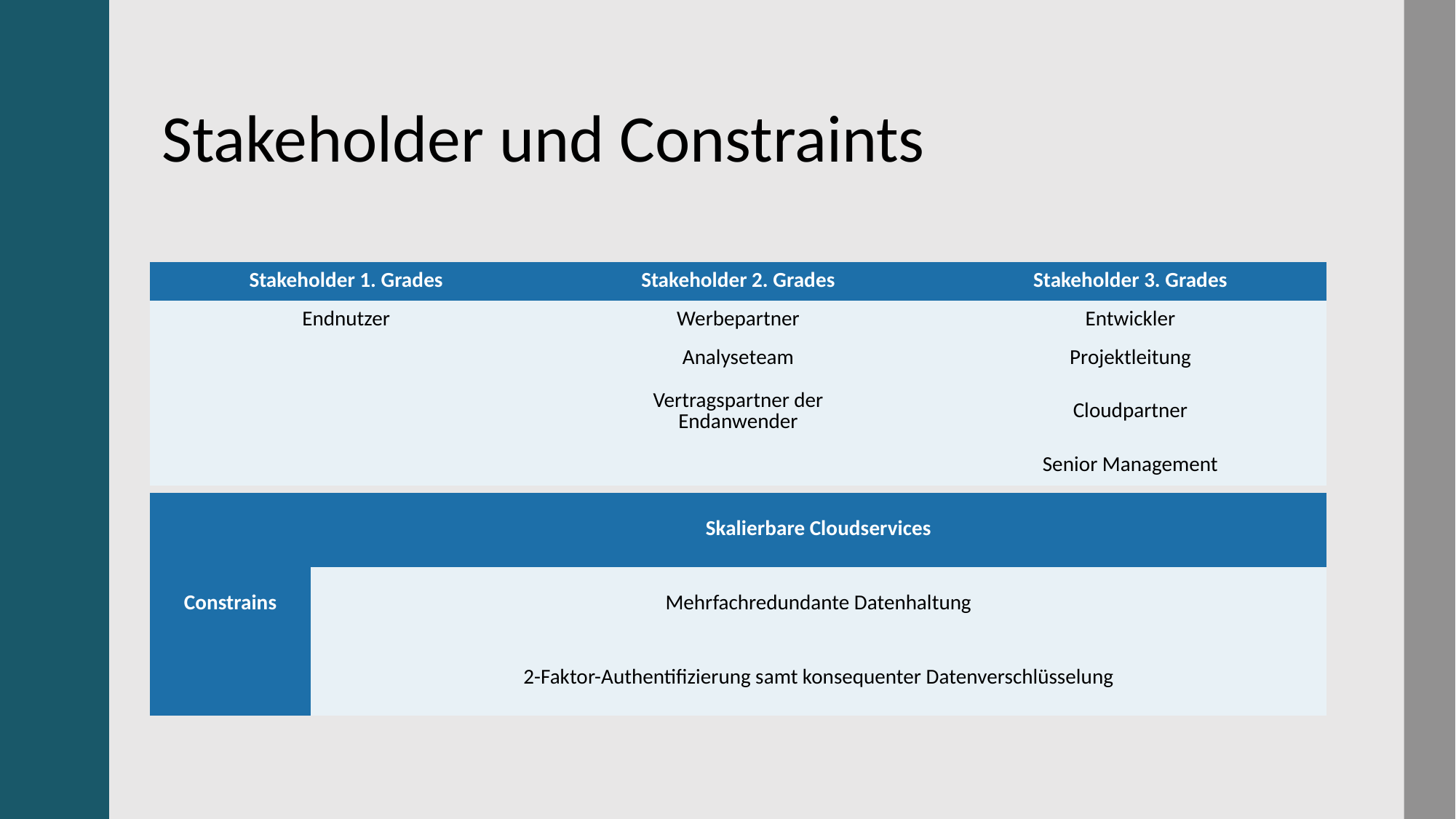

# Stakeholder und Constraints
| Stakeholder 1. Grades | Stakeholder 2. Grades | Stakeholder 3. Grades |
| --- | --- | --- |
| Endnutzer | Werbepartner | Entwickler |
|  | Analyseteam | Projektleitung |
|  | Vertragspartner der Endanwender | Cloudpartner |
|  |  | Senior Management |
| Constrains | Skalierbare Cloudservices |
| --- | --- |
|  | Mehrfachredundante Datenhaltung |
|  | 2-Faktor-Authentifizierung samt konsequenter Datenverschlüsselung |